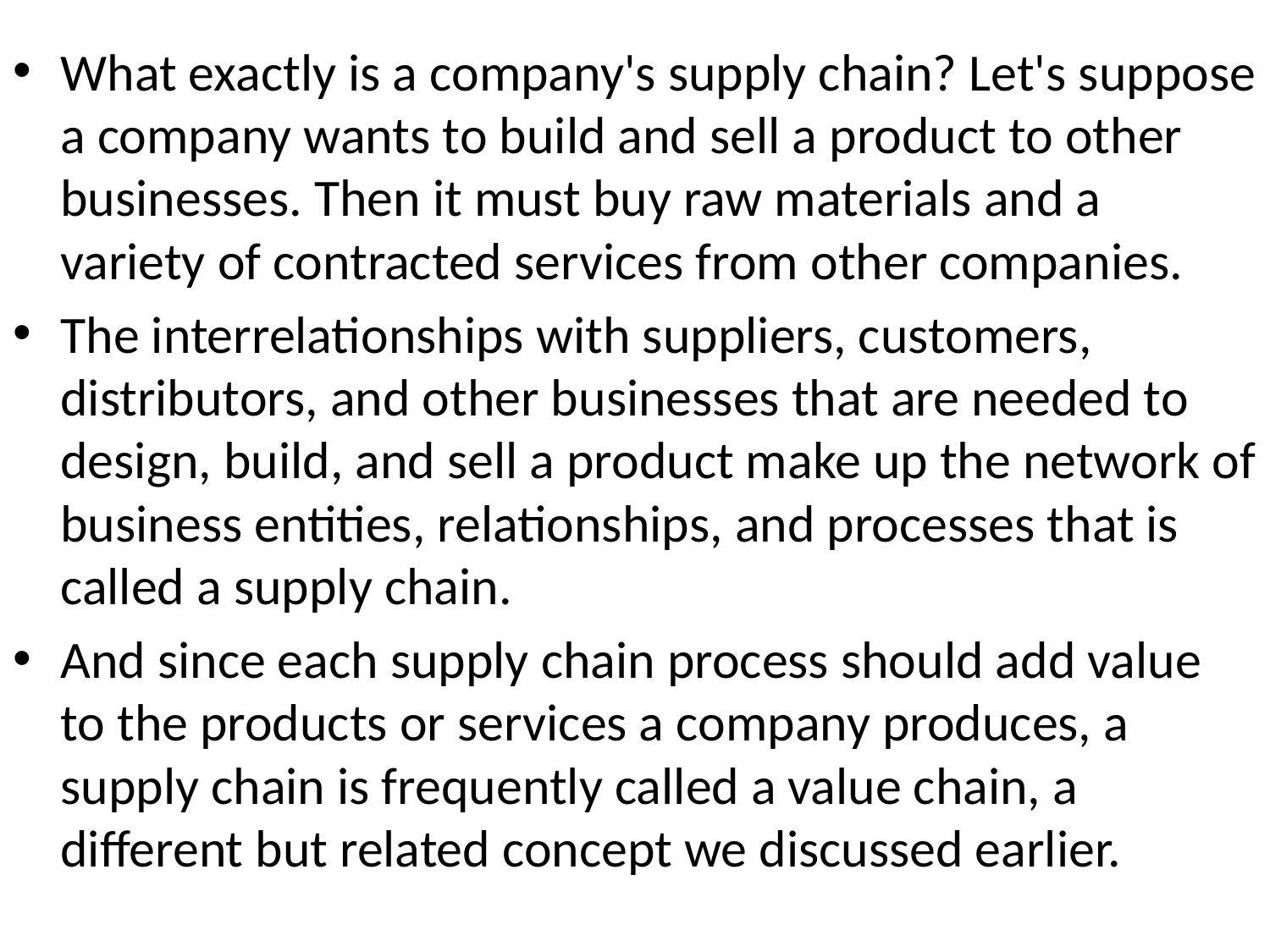

What exactly is a company's supply chain? Let's suppose a company wants to build and sell a product to other businesses. Then it must buy raw materials and a variety of contracted services from other companies.
The interrelationships with suppliers, customers, distributors, and other businesses that are needed to design, build, and sell a product make up the network of business entities, relationships, and processes that is called a supply chain.
And since each supply chain process should add value to the products or services a company produces, a supply chain is frequently called a value chain, a different but related concept we discussed earlier.